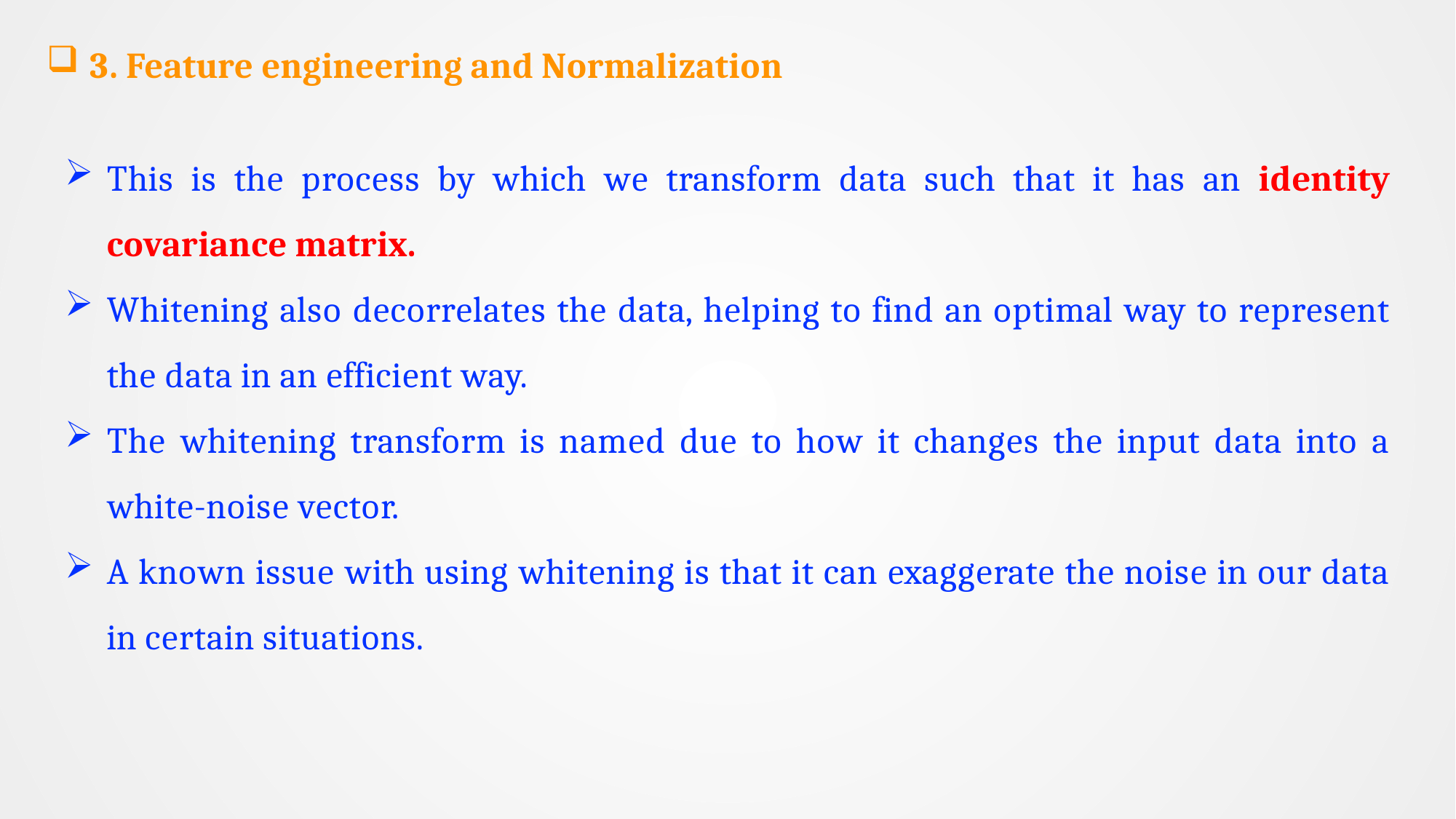

3. Feature engineering and Normalization
This is the process by which we transform data such that it has an identity covariance matrix.
Whitening also decorrelates the data, helping to find an optimal way to represent the data in an efficient way.
The whitening transform is named due to how it changes the input data into a white-noise vector.
A known issue with using whitening is that it can exaggerate the noise in our data in certain situations.